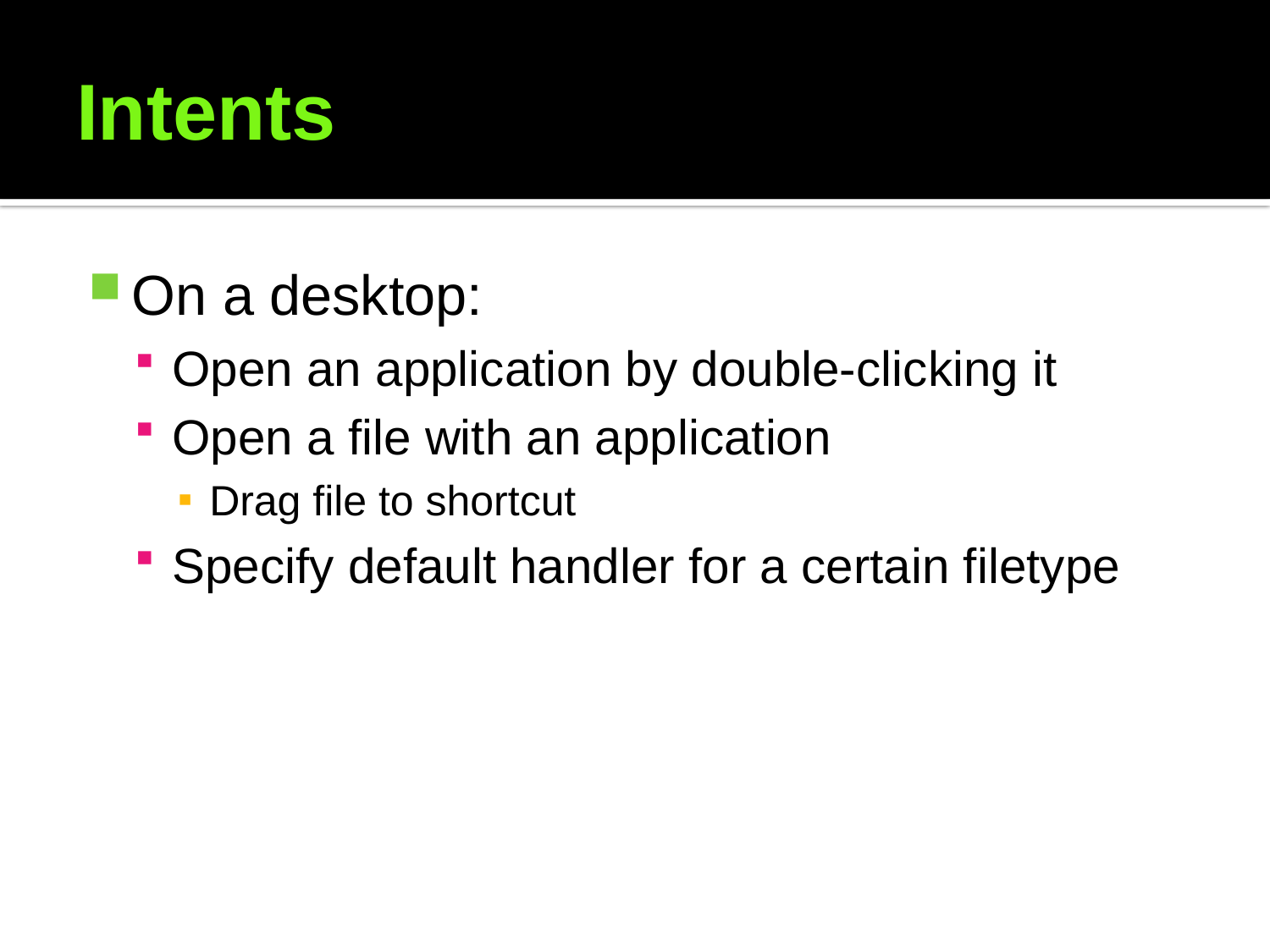

# Intents
On a desktop:
Open an application by double-clicking it
Open a file with an application
Drag file to shortcut
Specify default handler for a certain filetype